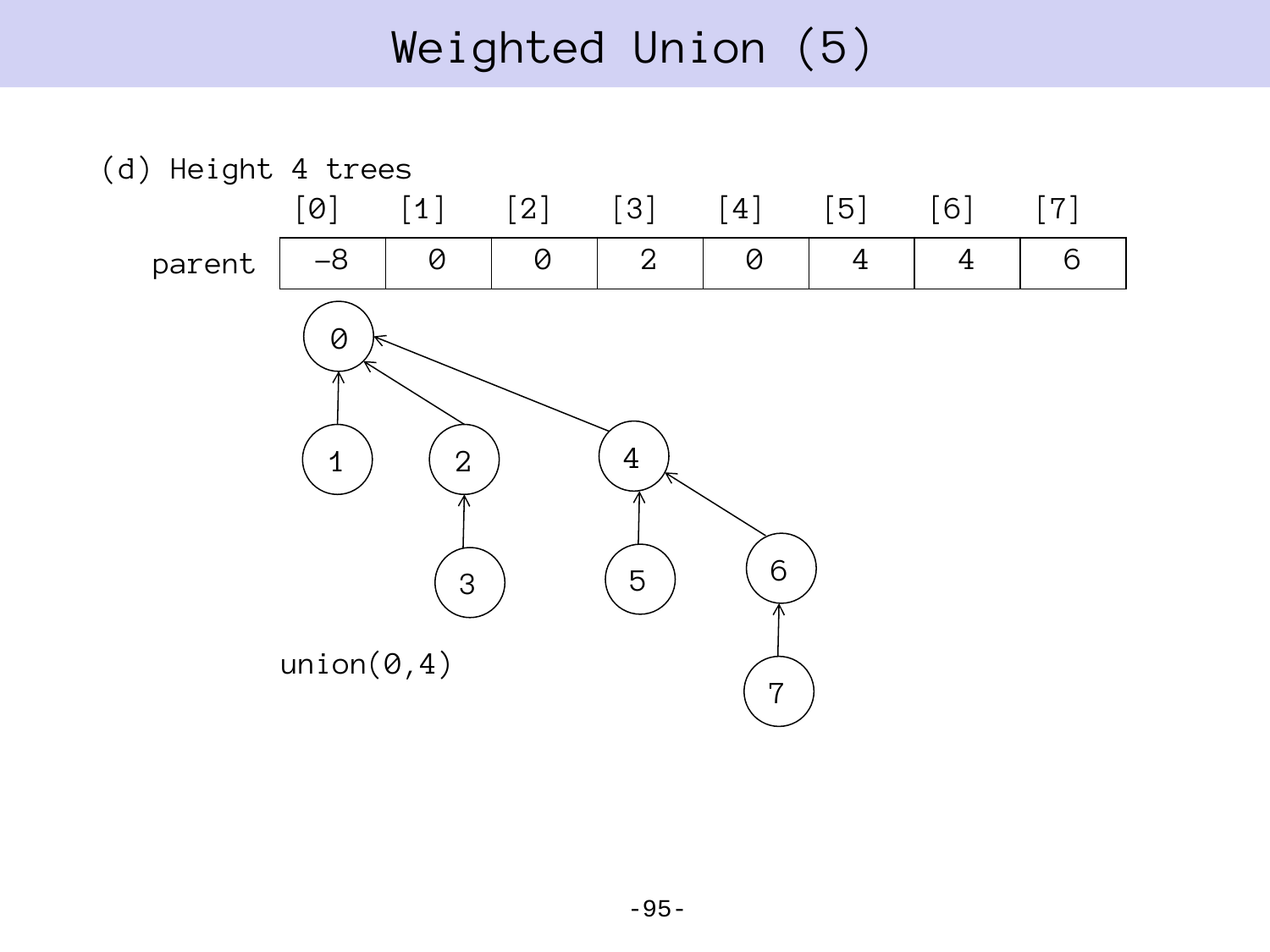

# Weighted Union (5)
(d) Height 4 trees
| [0] | [1] | [2] | [3] | [4] | [5] | [6] | [7] |
| --- | --- | --- | --- | --- | --- | --- | --- |
| -8 | 0 | 0 | 2 | 0 | 4 | 4 | 6 |
parent

0

4
1
2

6

5
3
union(0,4)

7
-95-